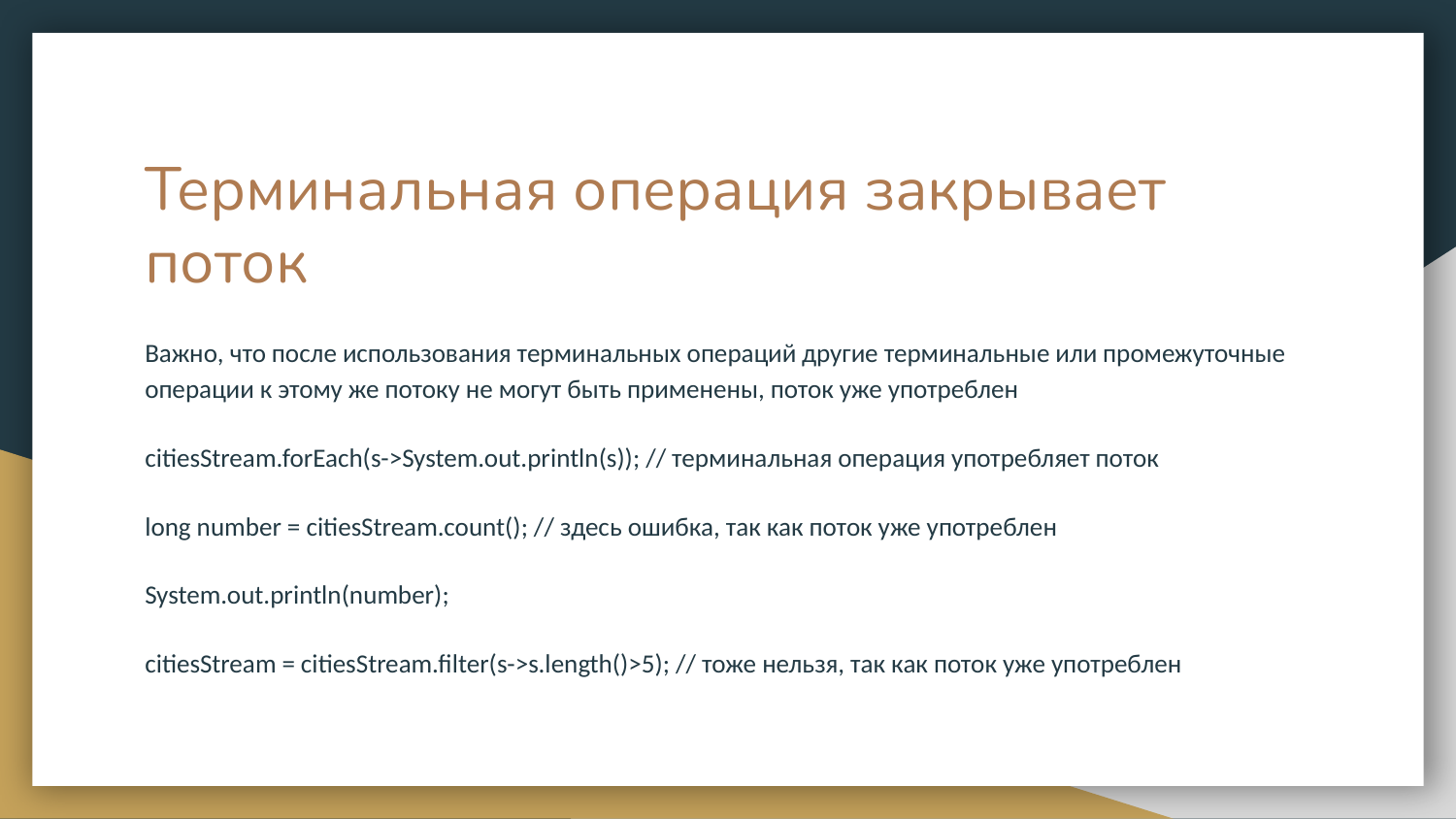

# Терминальная операция закрывает поток
Важно, что после использования терминальных операций другие терминальные или промежуточные операции к этому же потоку не могут быть применены, поток уже употреблен
citiesStream.forEach(s->System.out.println(s)); // терминальная операция употребляет поток
long number = citiesStream.count(); // здесь ошибка, так как поток уже употреблен
System.out.println(number);
citiesStream = citiesStream.filter(s->s.length()>5); // тоже нельзя, так как поток уже употреблен